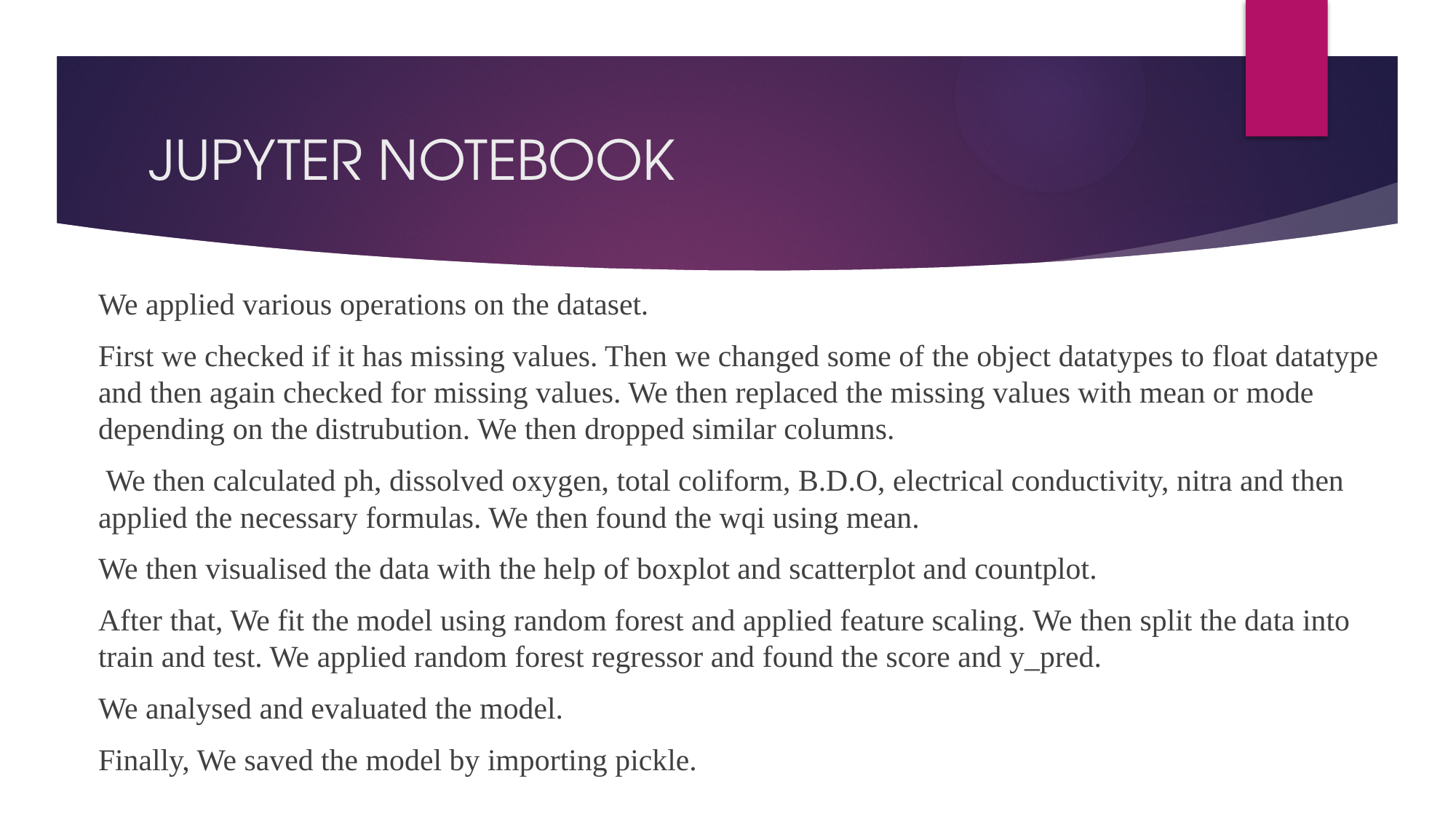

# JUPYTER NOTEBOOK
We applied various operations on the dataset.
First we checked if it has missing values. Then we changed some of the object datatypes to float datatype and then again checked for missing values. We then replaced the missing values with mean or mode depending on the distrubution. We then dropped similar columns.
 We then calculated ph, dissolved oxygen, total coliform, B.D.O, electrical conductivity, nitra and then applied the necessary formulas. We then found the wqi using mean.
We then visualised the data with the help of boxplot and scatterplot and countplot.
After that, We fit the model using random forest and applied feature scaling. We then split the data into train and test. We applied random forest regressor and found the score and y_pred.
We analysed and evaluated the model.
Finally, We saved the model by importing pickle.